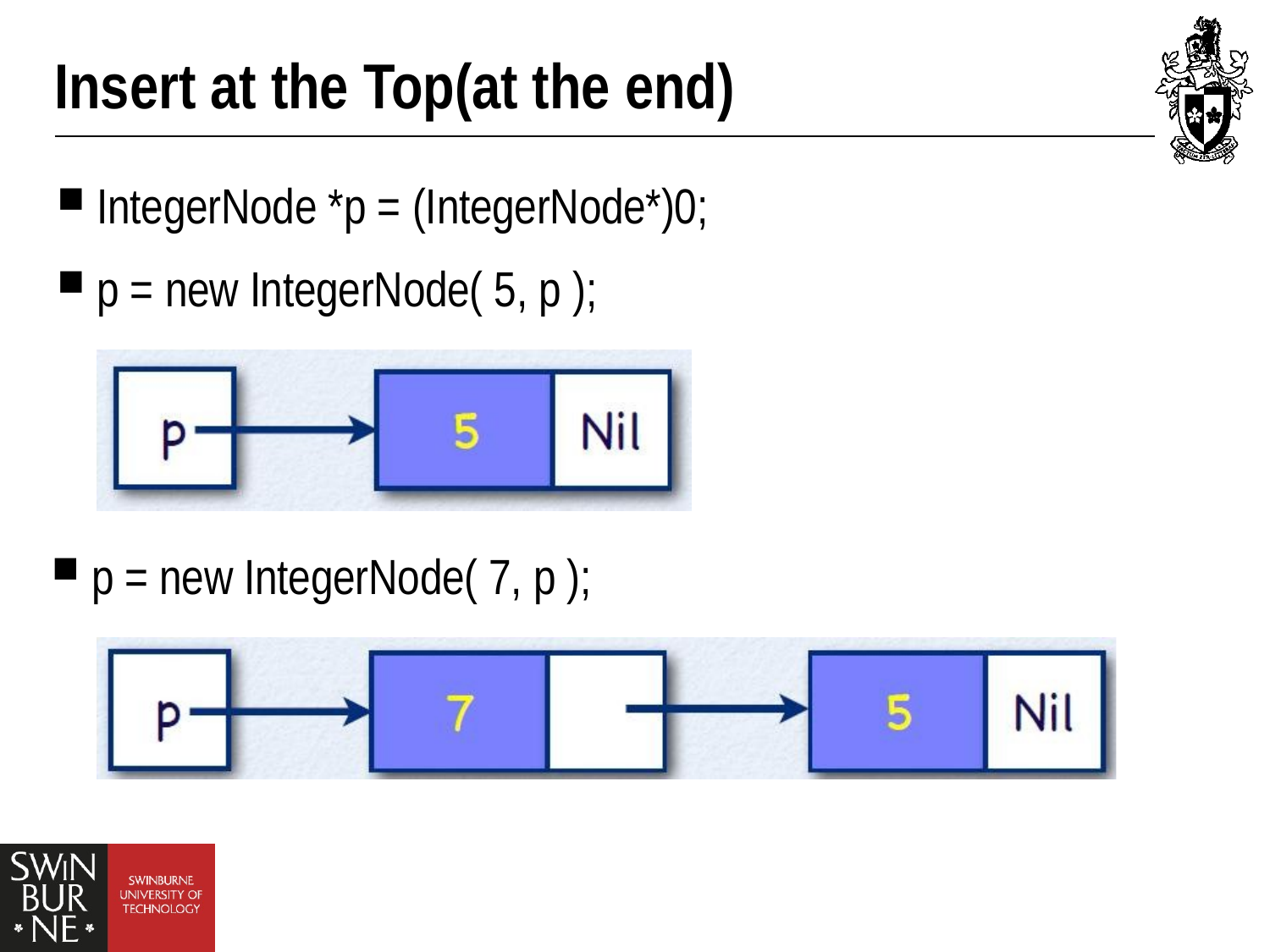

# Insert at the Top(at the end)
IntegerNode *p = (IntegerNode*)0;
p = new IntegerNode( 5, p );

p = new IntegerNode( 7, p );